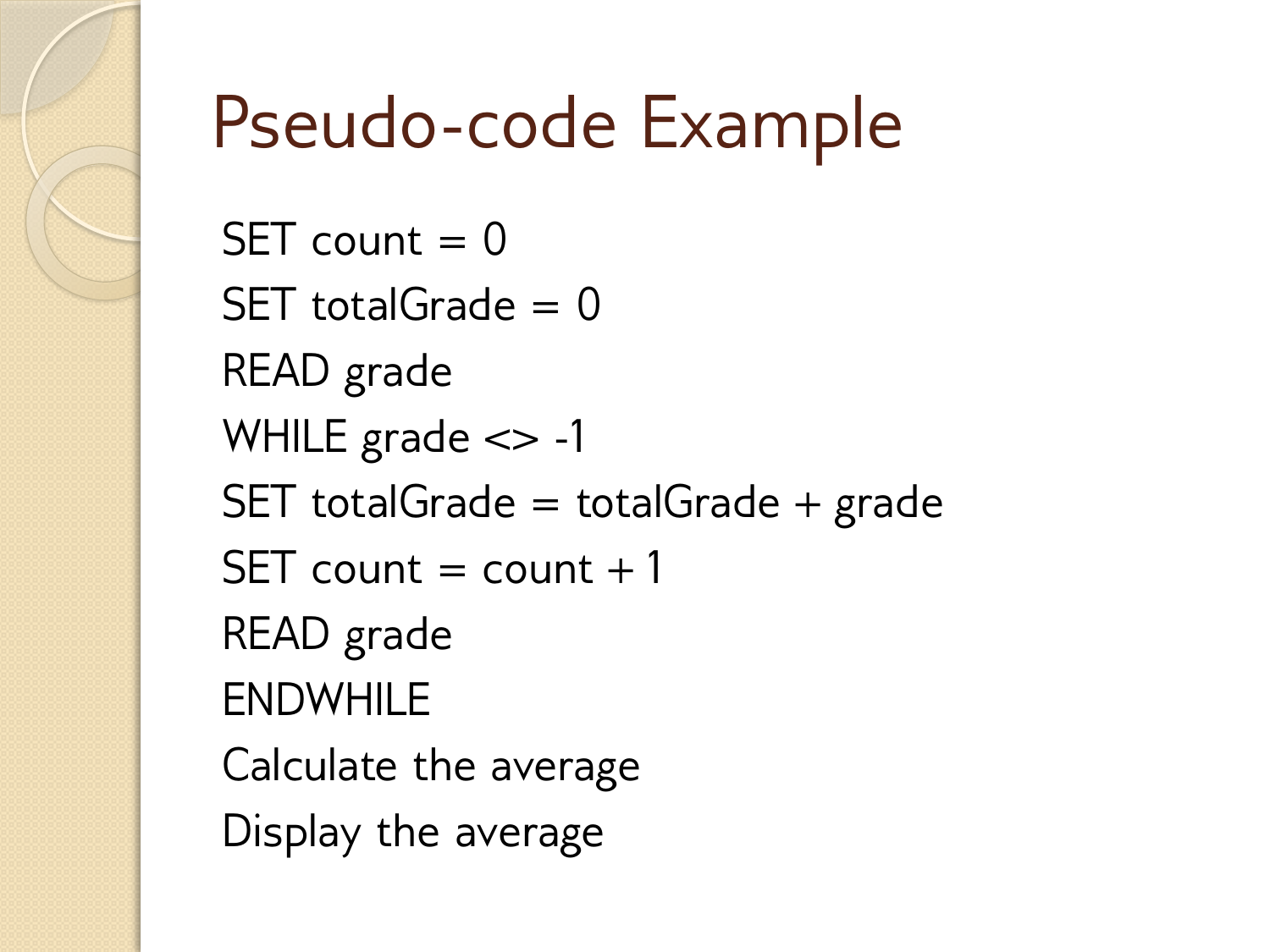

# Pseudo-code Example
SET count = 0
SET totalGrade = 0
READ grade
WHILE grade <> -1
	SET totalGrade = totalGrade + grade
	SET count = count + 1
	READ grade
ENDWHILE
Calculate the average
Display the average